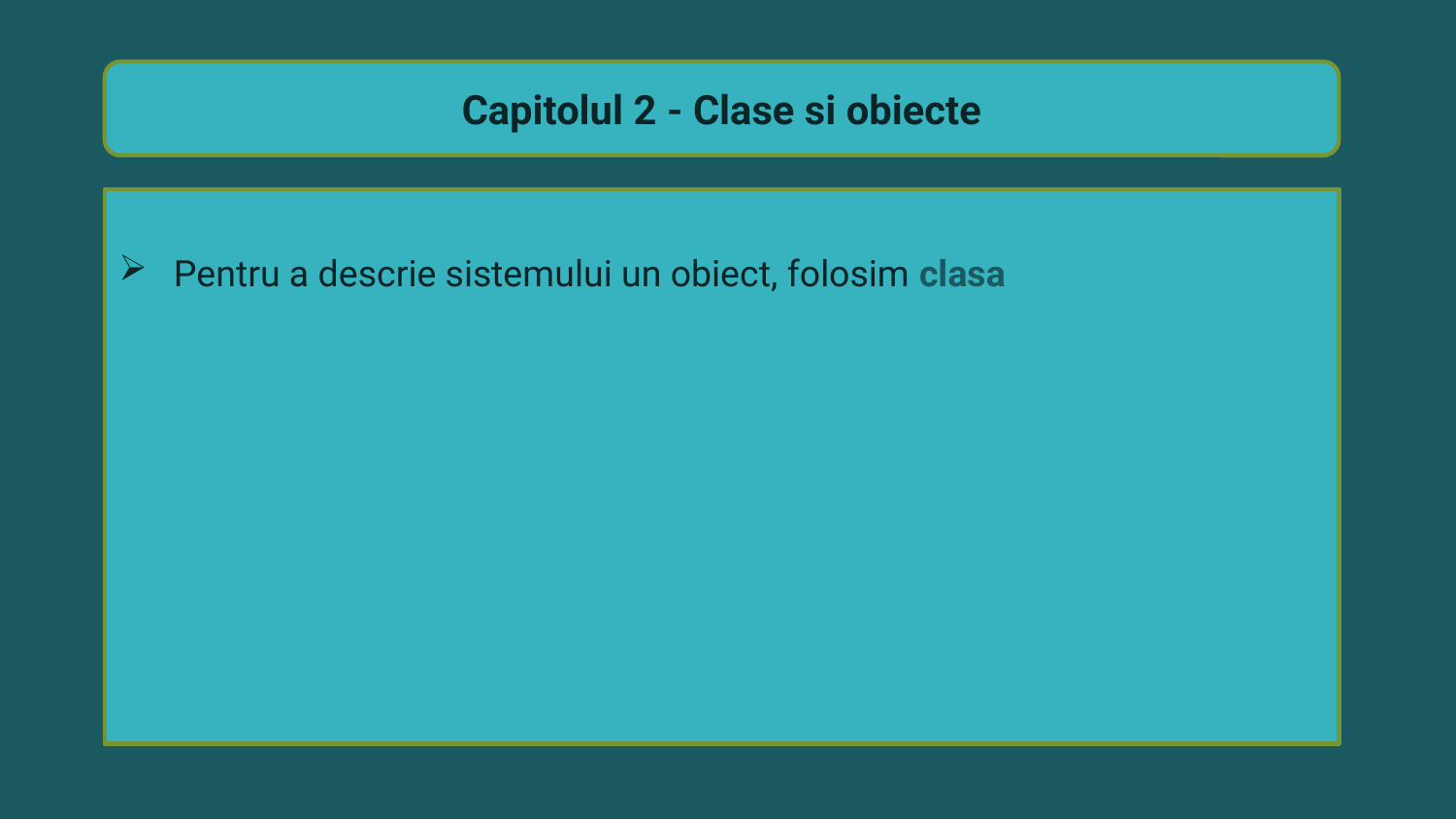

Capitolul 2 - Clase si obiecte

Pentru a descrie sistemului un obiect, folosim clasa